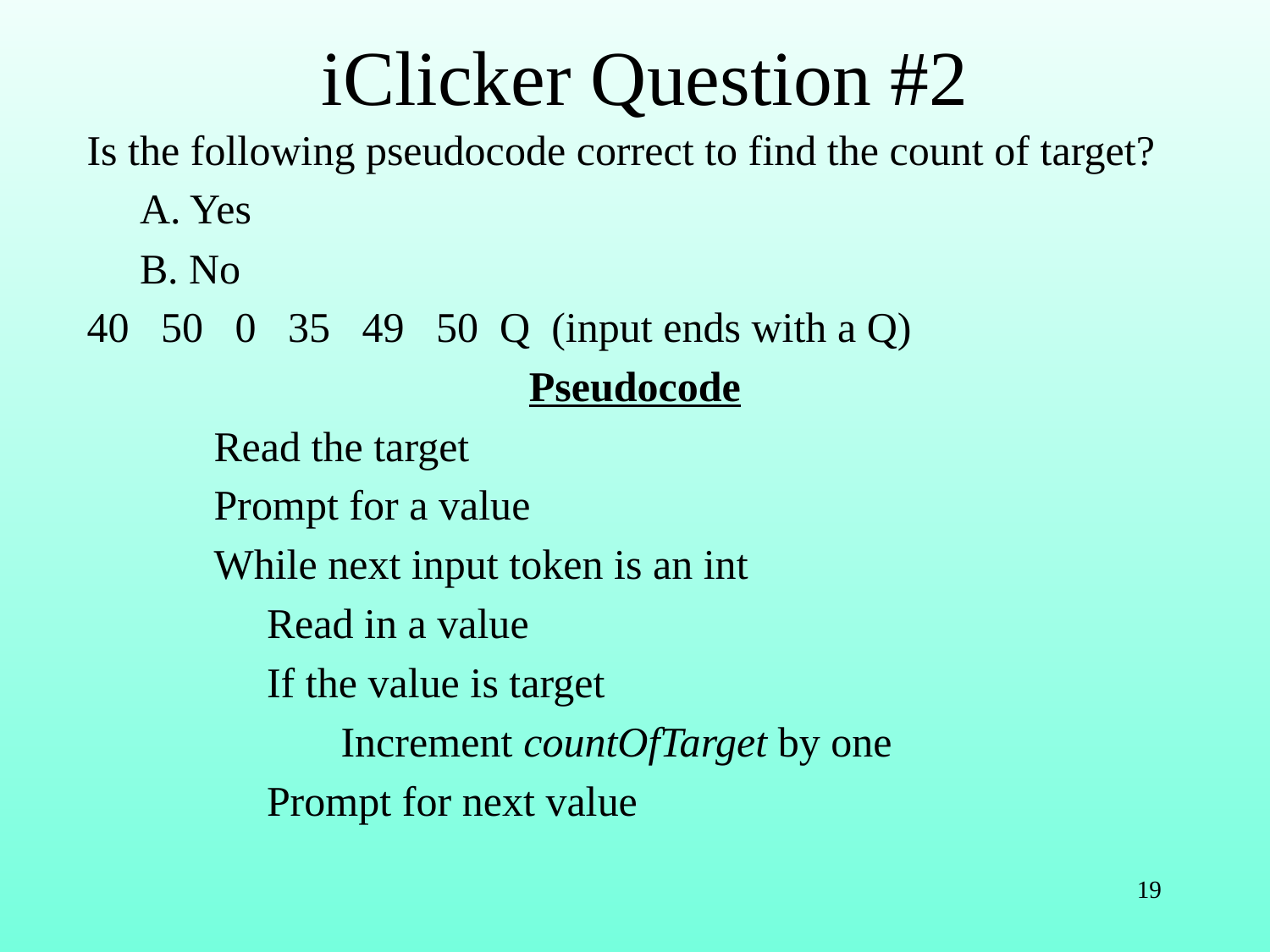

# iClicker Question #2
Is the following pseudocode correct to find the count of target?
     A. Yes
     B. No
40   50   0   35   49   50  Q  (input ends with a Q)
Pseudocode
	Read the target
	Prompt for a value
	While next input token is an int
	     Read in a value
	     If the value is target
		Increment countOfTarget by one
	     Prompt for next value

19